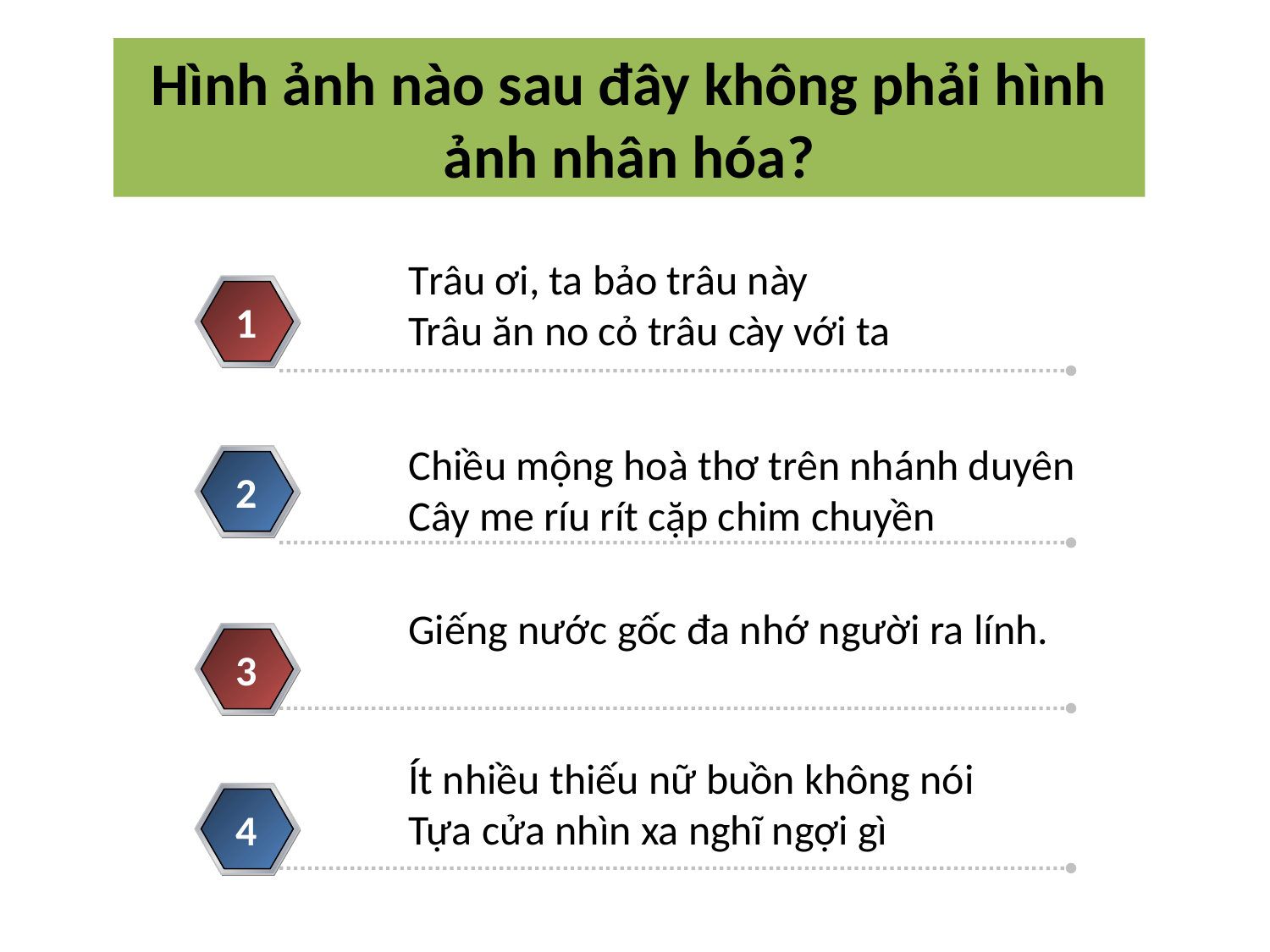

# Hình ảnh nào sau đây không phải hình ảnh nhân hóa?
Trâu ơi, ta bảo trâu này
Trâu ăn no cỏ trâu cày với ta

1

Chiều mộng hoà thơ trên nhánh duyên
Cây me ríu rít cặp chim chuyền

2

Giếng nước gốc đa nhớ người ra lính.

3

Ít nhiều thiếu nữ buồn không nói
Tựa cửa nhìn xa nghĩ ngợi gì

4